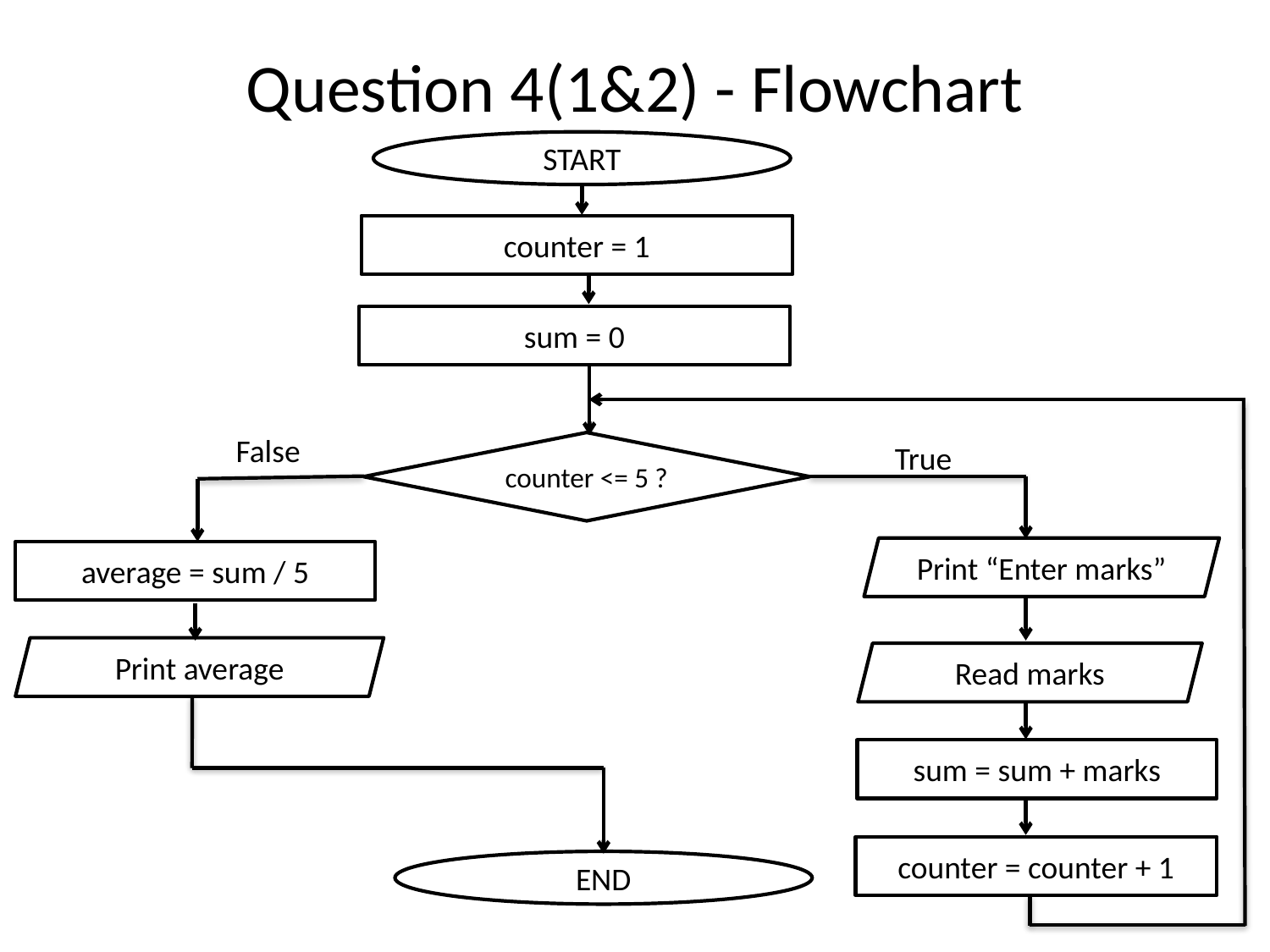

# Question 4(1&2) - Flowchart
START
counter = 1
sum = 0
False
counter <= 5 ?
True
Print “Enter marks”
average = sum / 5
Print average
Read marks
sum = sum + marks
counter = counter + 1
END